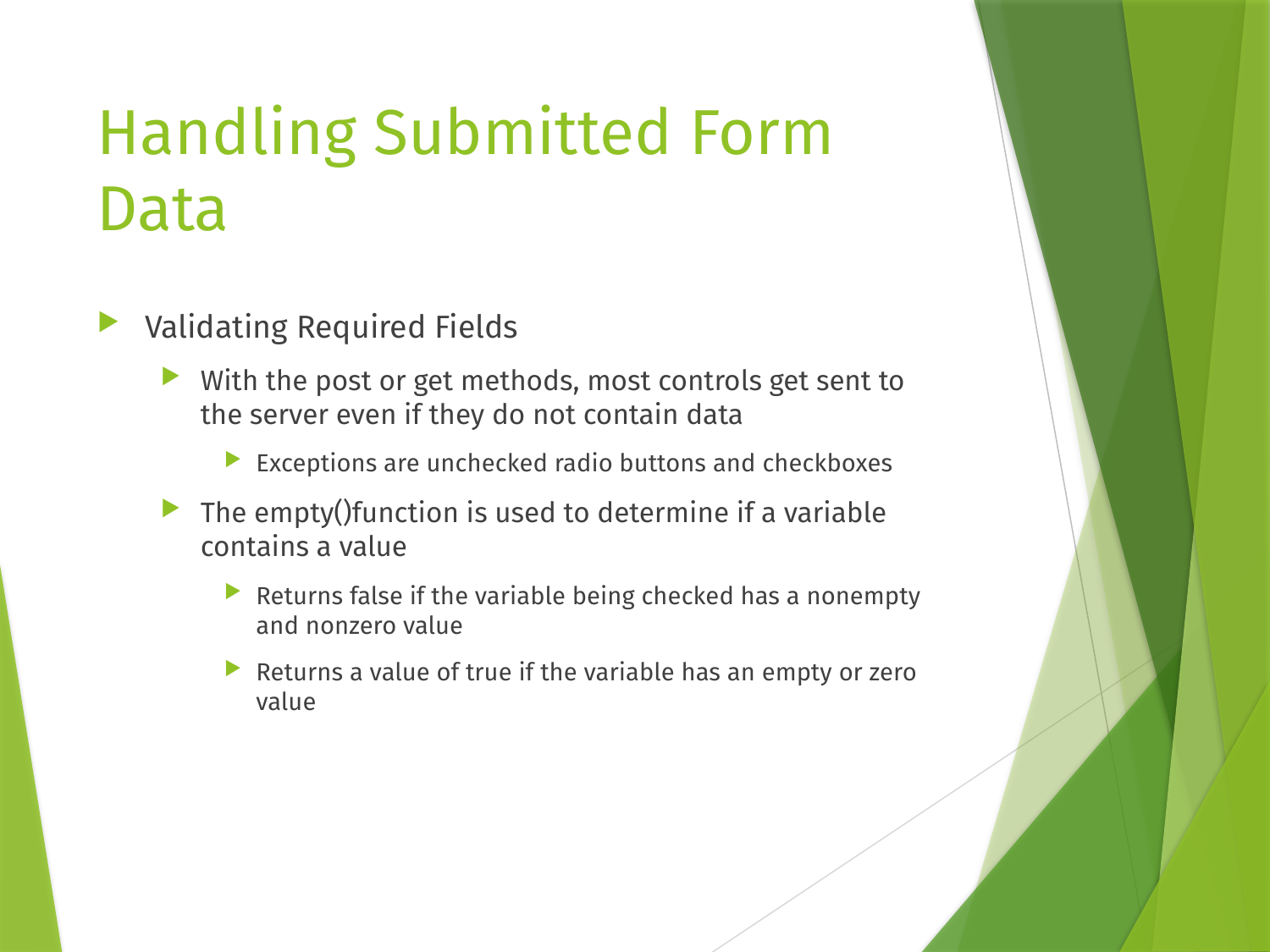

# Handling Submitted Form Data
Validating Required Fields
With the post or get methods, most controls get sent to the server even if they do not contain data
Exceptions are unchecked radio buttons and checkboxes
The empty()function is used to determine if a variable contains a value
Returns false if the variable being checked has a nonempty and nonzero value
Returns a value of true if the variable has an empty or zero value